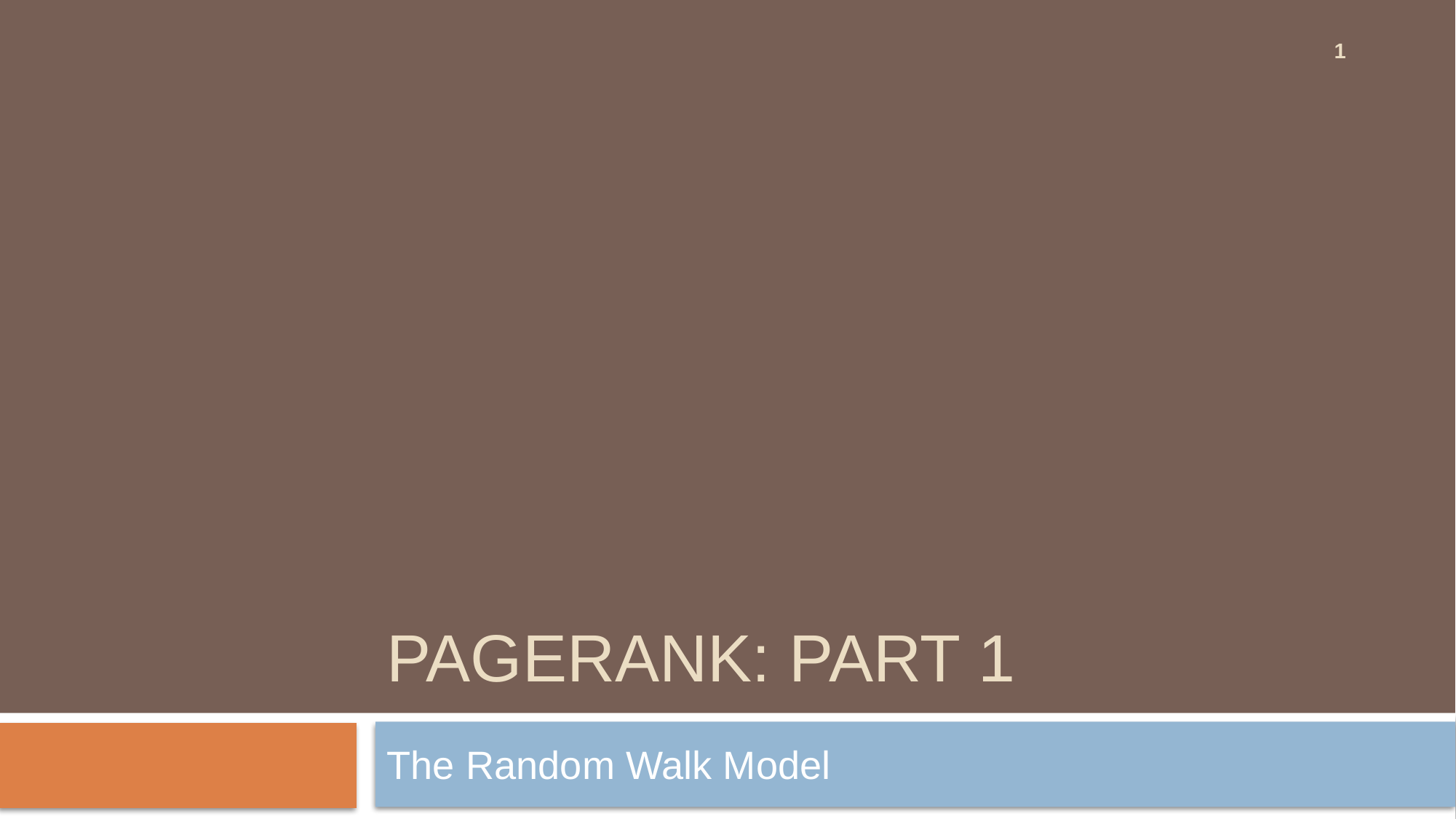

1
# PageRank: Part 1
The Random Walk Model